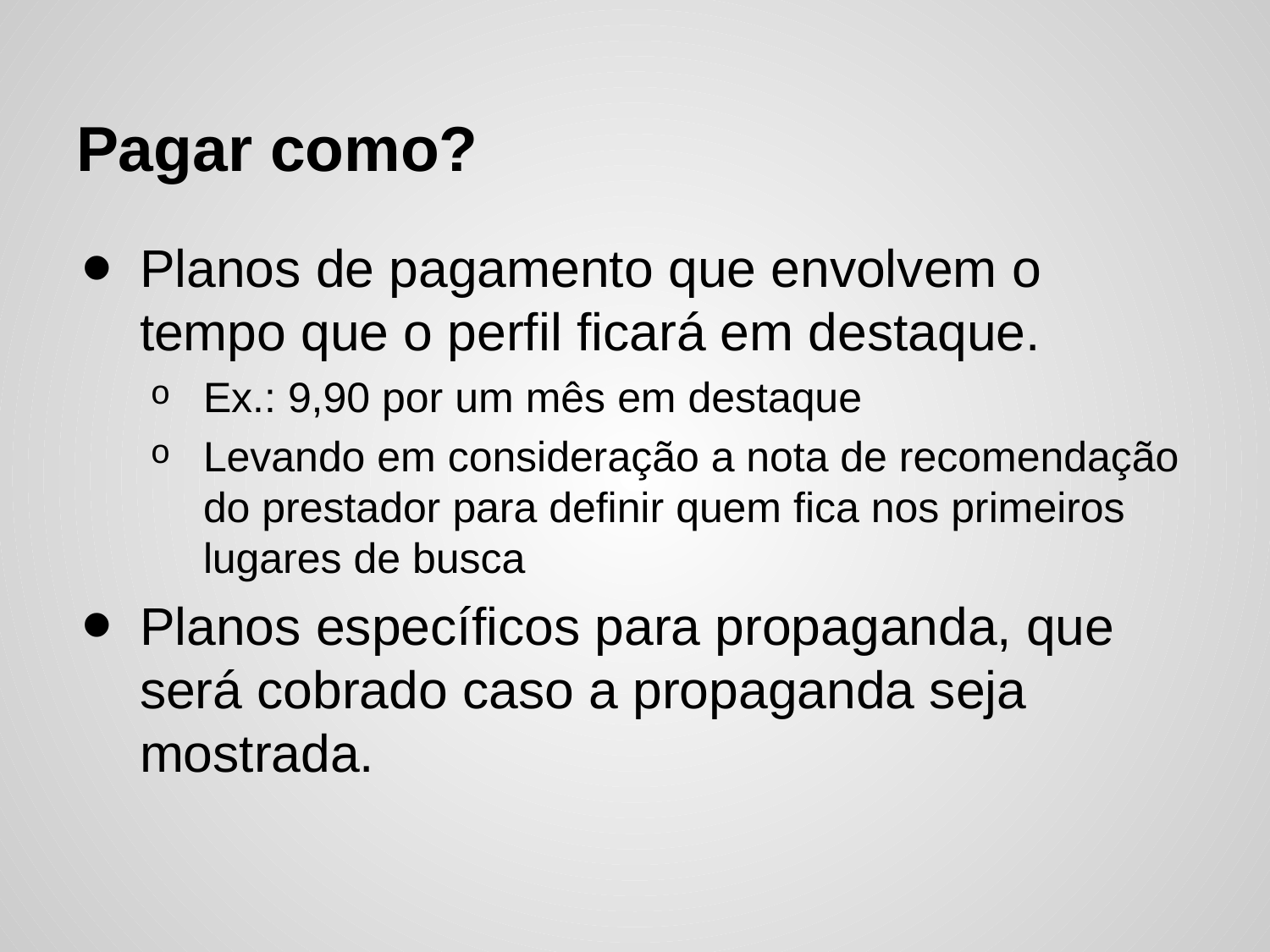

# Pagar como?
Planos de pagamento que envolvem o tempo que o perfil ficará em destaque.
Ex.: 9,90 por um mês em destaque
Levando em consideração a nota de recomendação do prestador para definir quem fica nos primeiros lugares de busca
Planos específicos para propaganda, que será cobrado caso a propaganda seja mostrada.